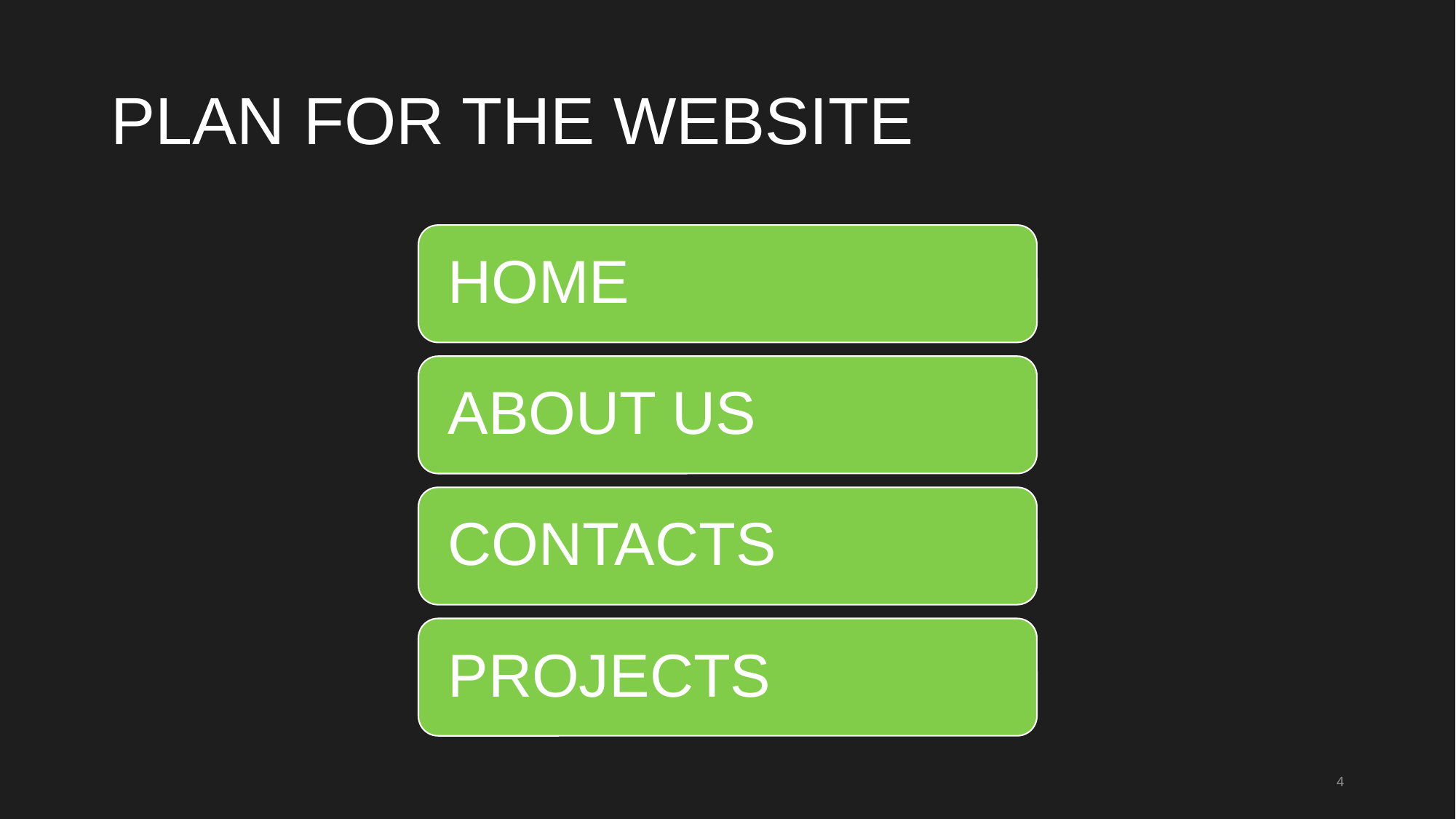

# PLAN FOR THE WEBSITE
HOME
ABOUT US
CONTACTS
PROJECTS
4